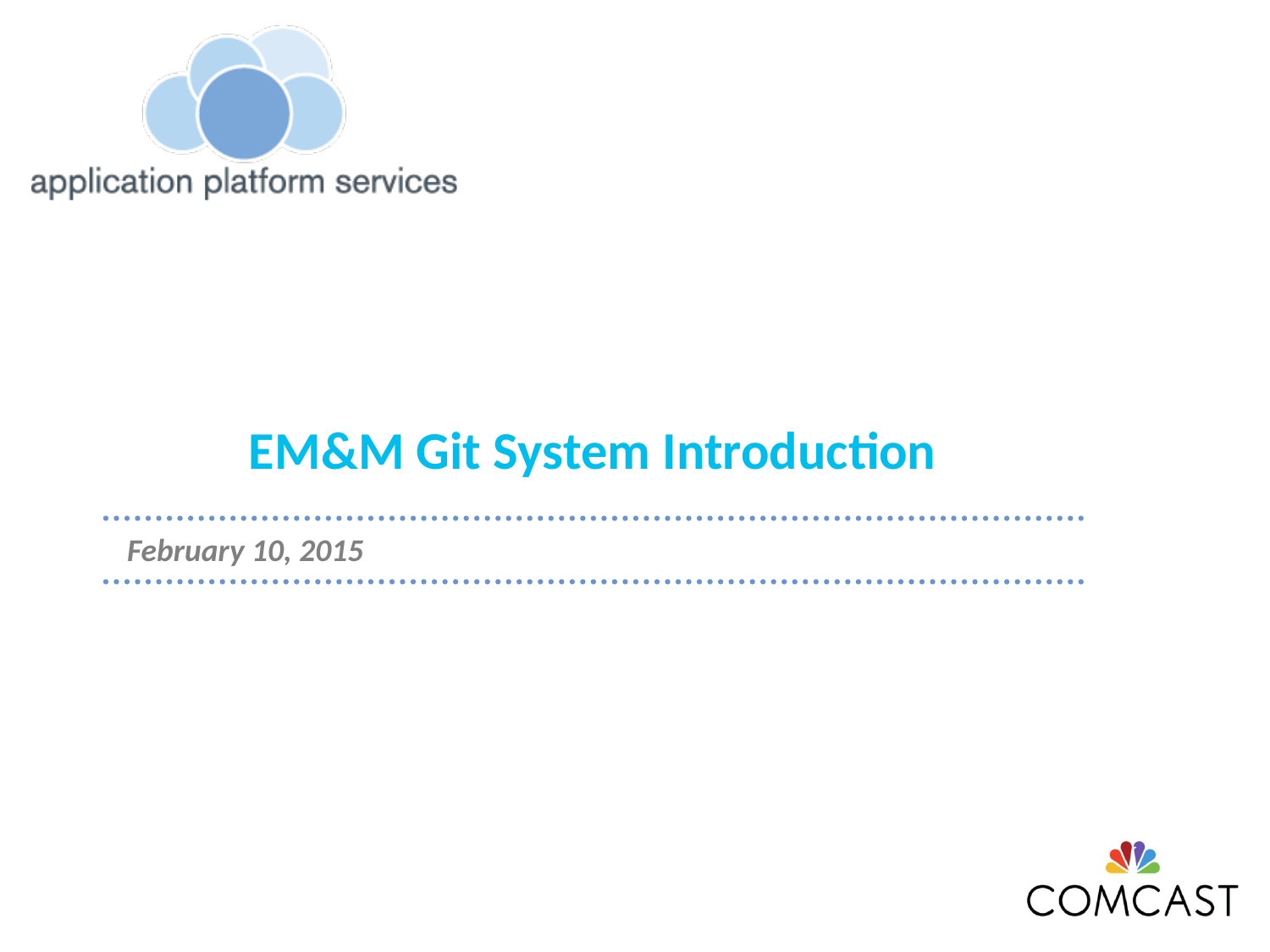

# EM&M Git System Introduction
February 10, 2015